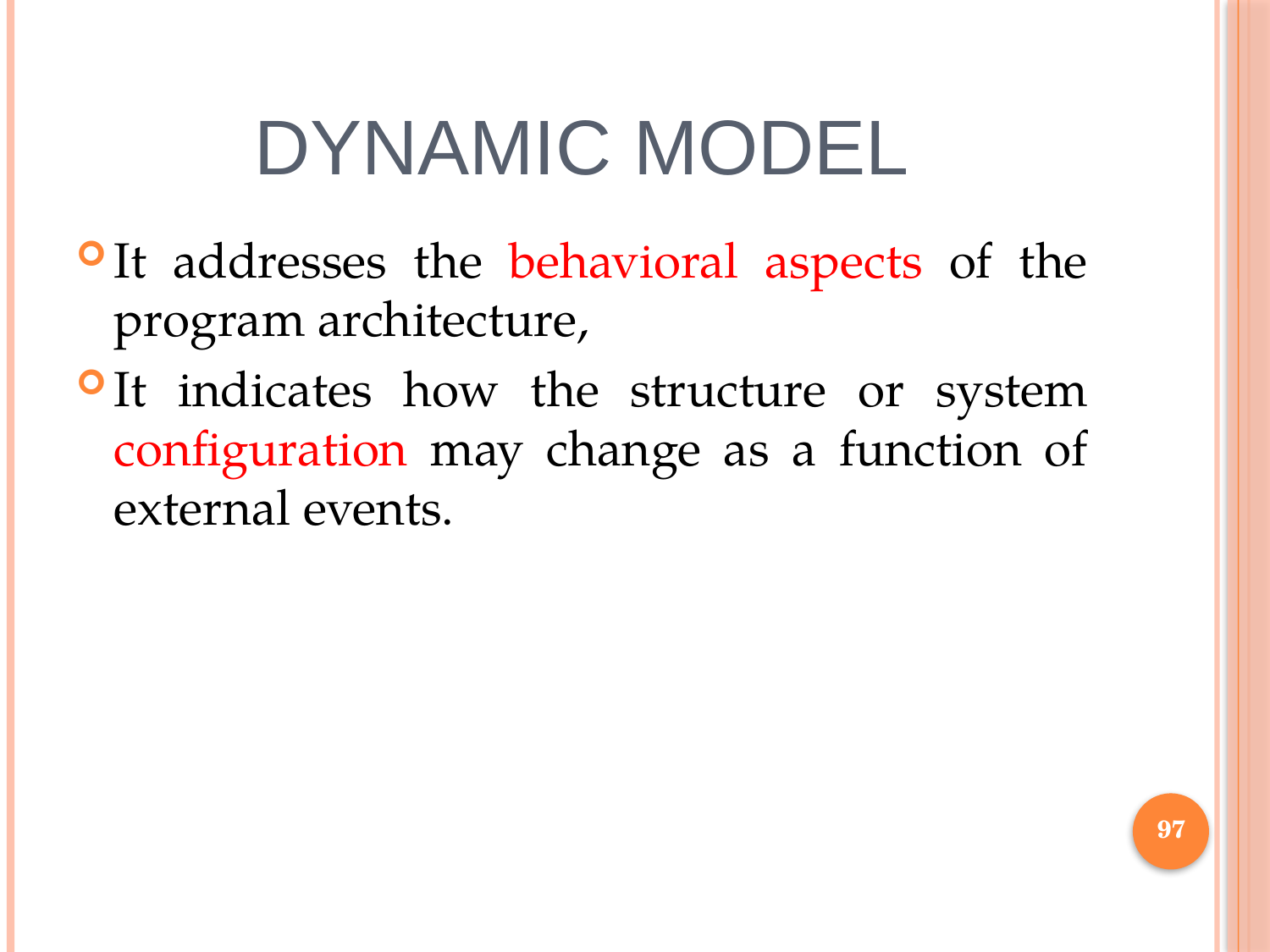

# Dynamic model
It addresses the behavioral aspects of the program architecture,
It indicates how the structure or system configuration may change as a function of external events.
97